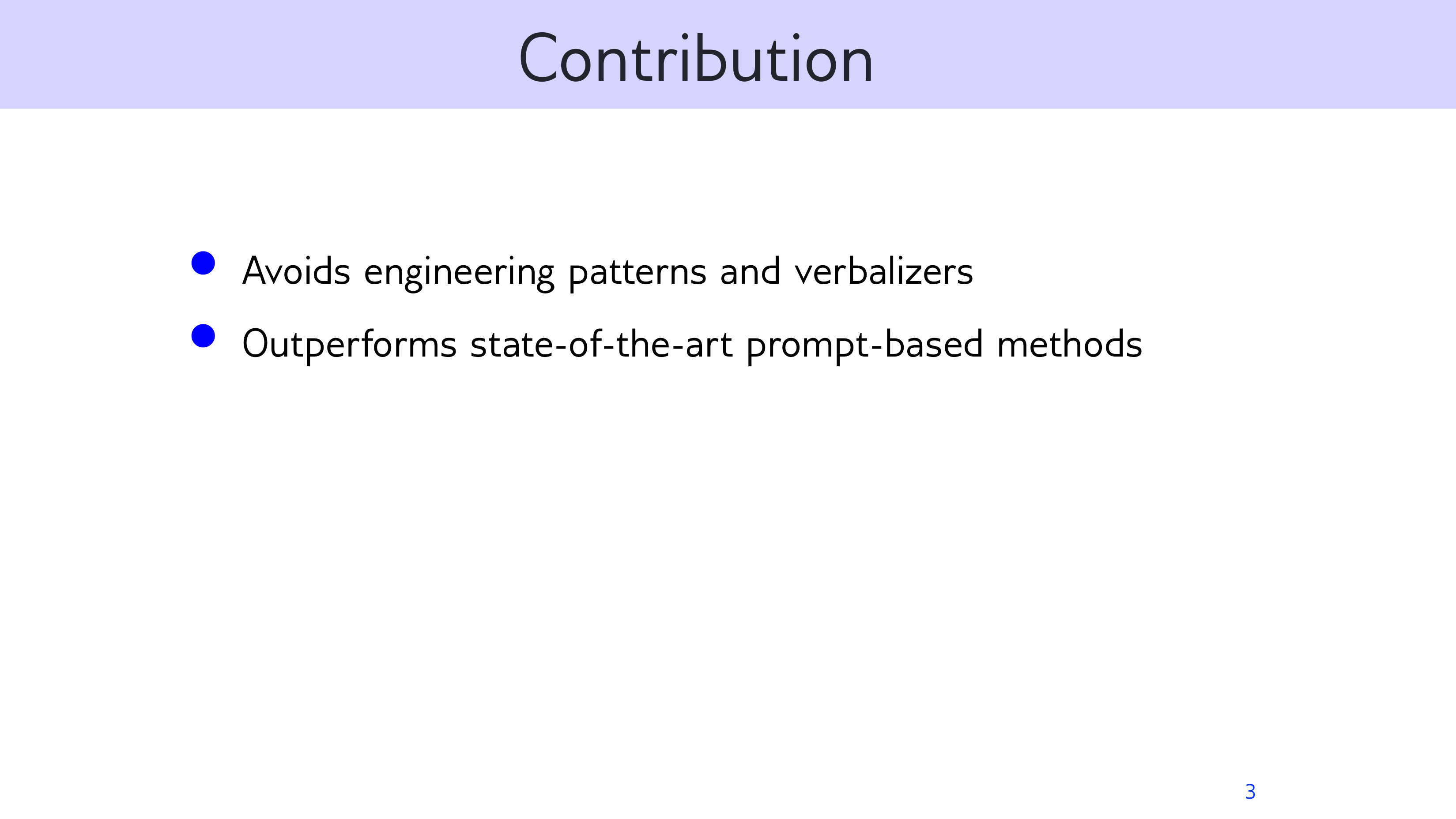

Contribution
Avoids engineering patterns and verbalizers
Outperforms state-of-the-art prompt-based methods
3